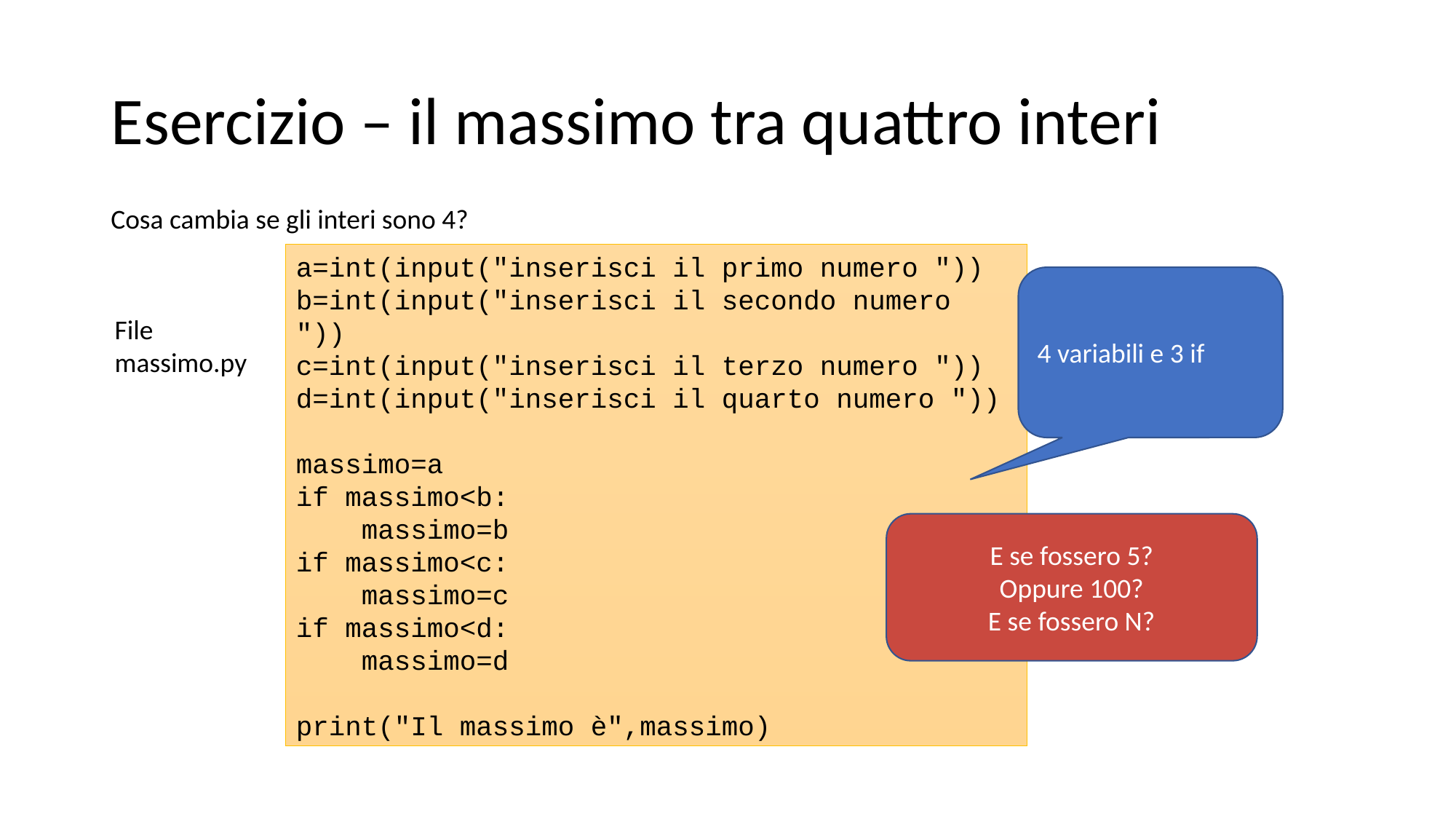

# Esercizio – il massimo tra quattro interi
Cosa cambia se gli interi sono 4?
a=int(input("inserisci il primo numero "))
b=int(input("inserisci il secondo numero "))
c=int(input("inserisci il terzo numero "))
d=int(input("inserisci il quarto numero "))

massimo=a
if massimo<b:
    massimo=b
if massimo<c:
    massimo=c
if massimo<d:
    massimo=d

print("Il massimo è",massimo)
4 variabili e 3 if
File massimo.py
E se fossero 5?
Oppure 100?
E se fossero N?